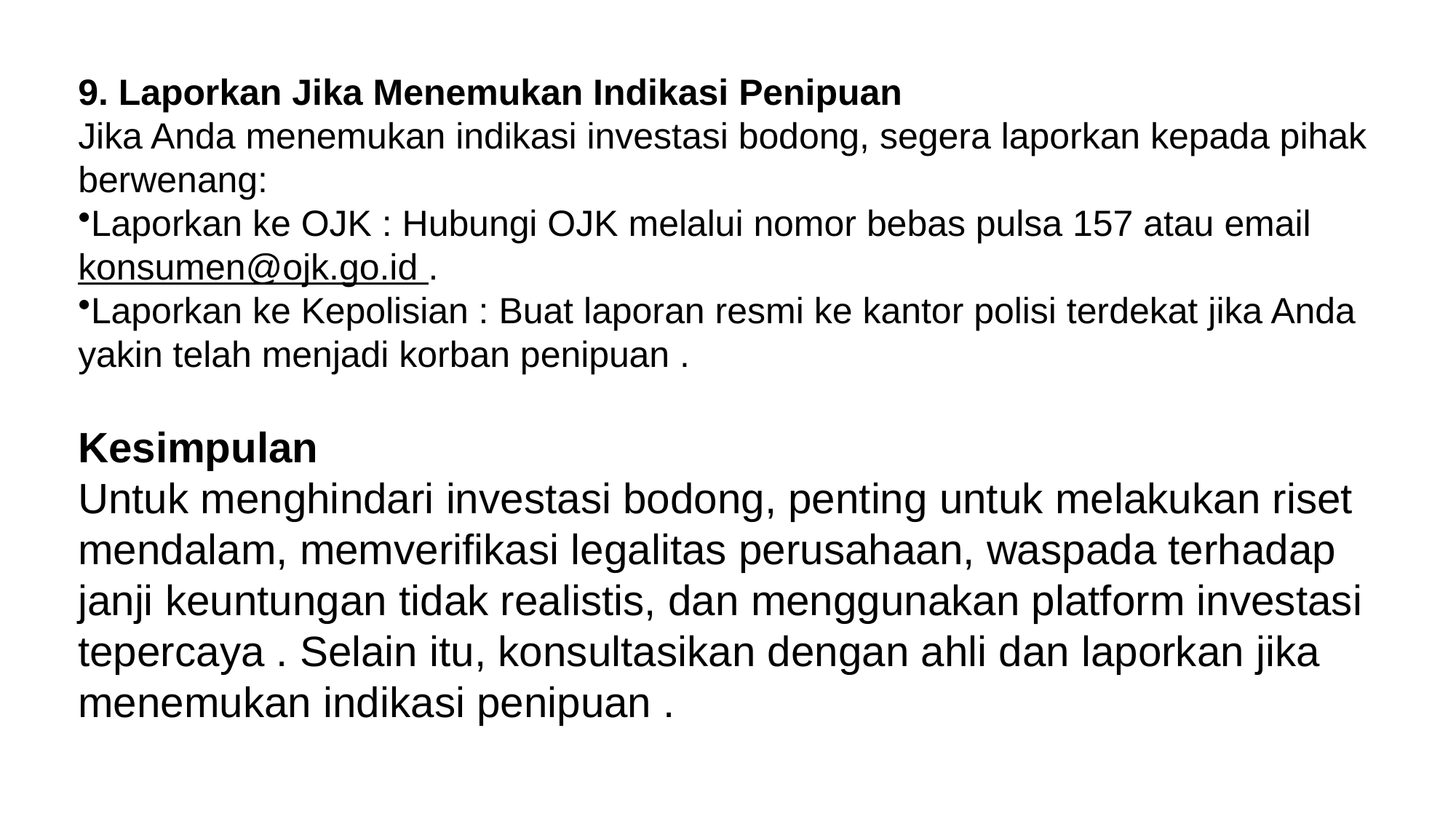

9. Laporkan Jika Menemukan Indikasi Penipuan
Jika Anda menemukan indikasi investasi bodong, segera laporkan kepada pihak berwenang:
Laporkan ke OJK : Hubungi OJK melalui nomor bebas pulsa 157 atau email konsumen@ojk.go.id .
Laporkan ke Kepolisian : Buat laporan resmi ke kantor polisi terdekat jika Anda yakin telah menjadi korban penipuan .
Kesimpulan
Untuk menghindari investasi bodong, penting untuk melakukan riset mendalam, memverifikasi legalitas perusahaan, waspada terhadap janji keuntungan tidak realistis, dan menggunakan platform investasi tepercaya . Selain itu, konsultasikan dengan ahli dan laporkan jika menemukan indikasi penipuan .